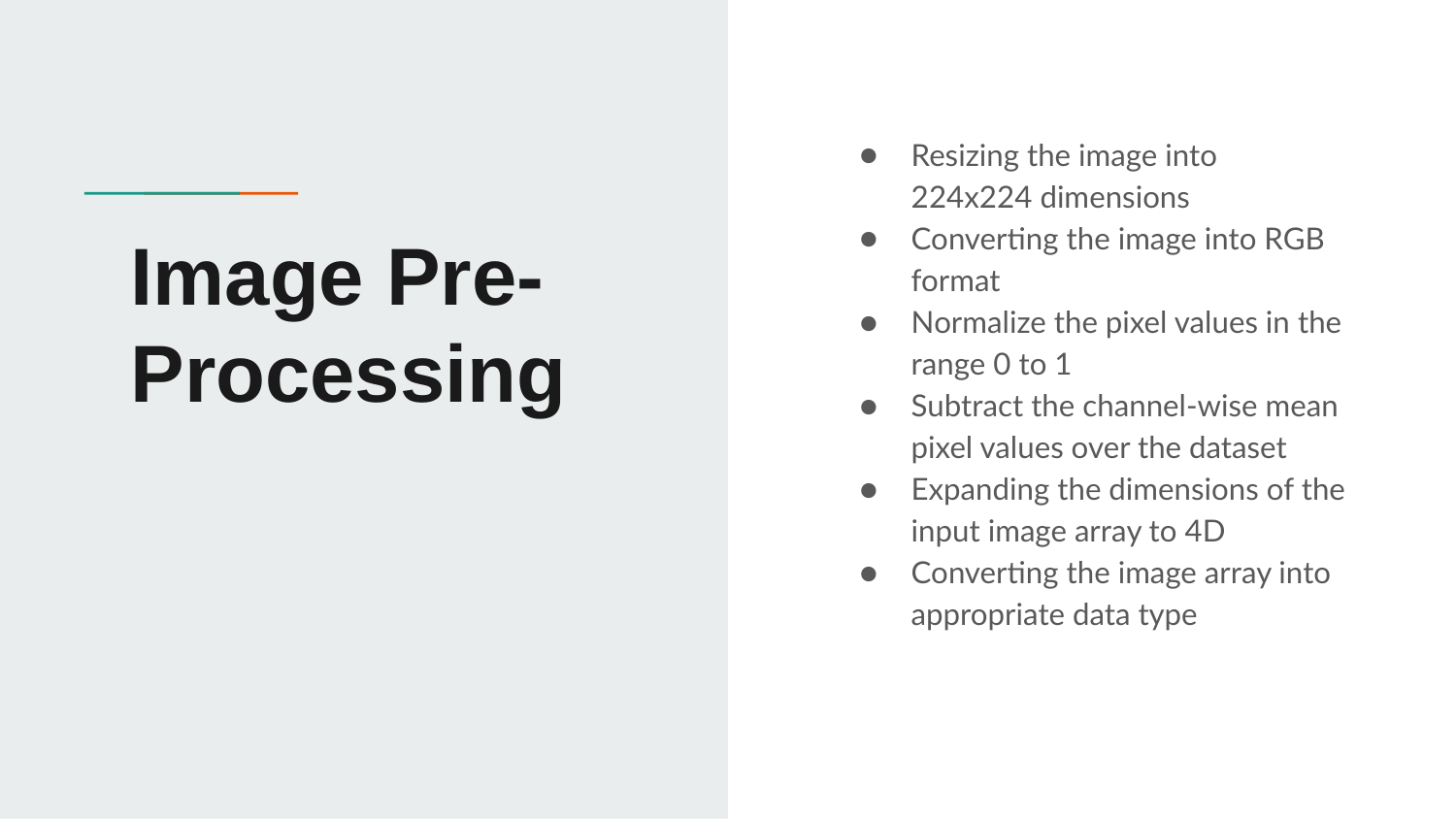

Resizing the image into 224x224 dimensions
Converting the image into RGB format
Normalize the pixel values in the range 0 to 1
Subtract the channel-wise mean pixel values over the dataset
Expanding the dimensions of the input image array to 4D
Converting the image array into appropriate data type
# Image Pre-Processing